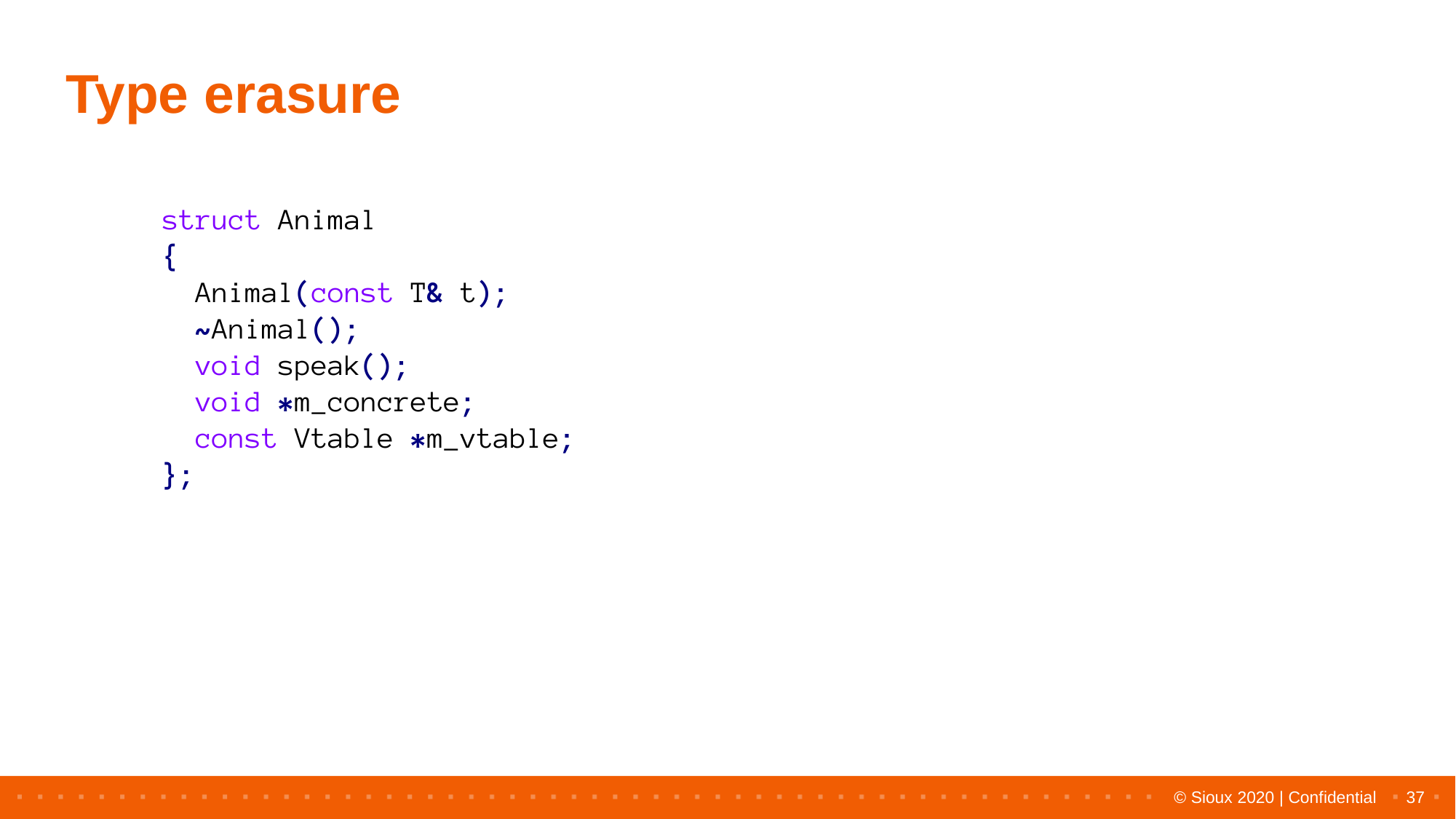

# Type erasure
struct Animal
{
  Animal(const T& t);
  ~Animal();
  void speak();
  void *m_concrete;
  const Vtable *m_vtable;
};
37
© Sioux 2020 | Confidential